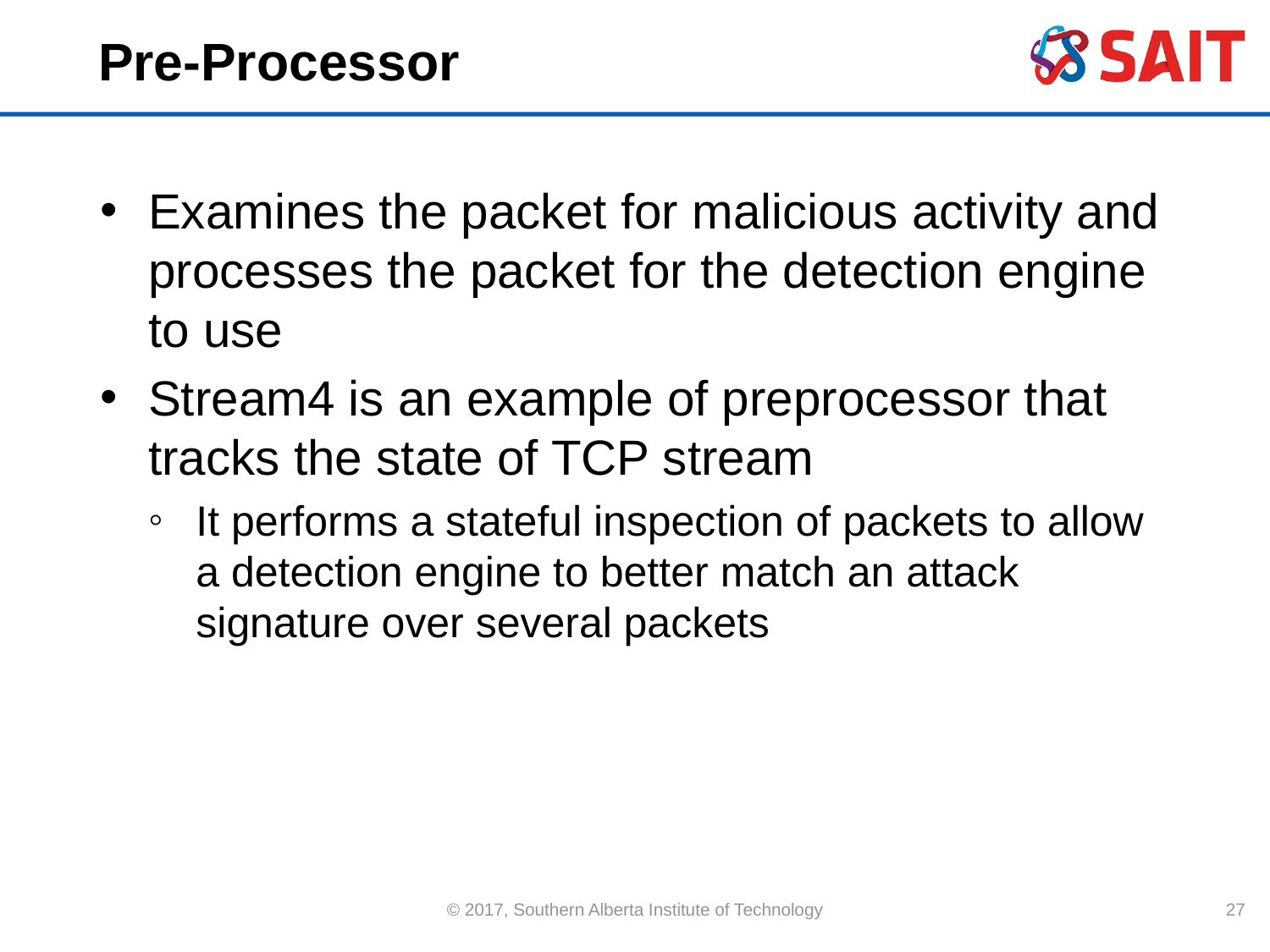

# Pre-Processor
Examines the packet for malicious activity and processes the packet for the detection engine to use
Stream4 is an example of preprocessor that tracks the state of TCP stream
It performs a stateful inspection of packets to allow a detection engine to better match an attack signature over several packets